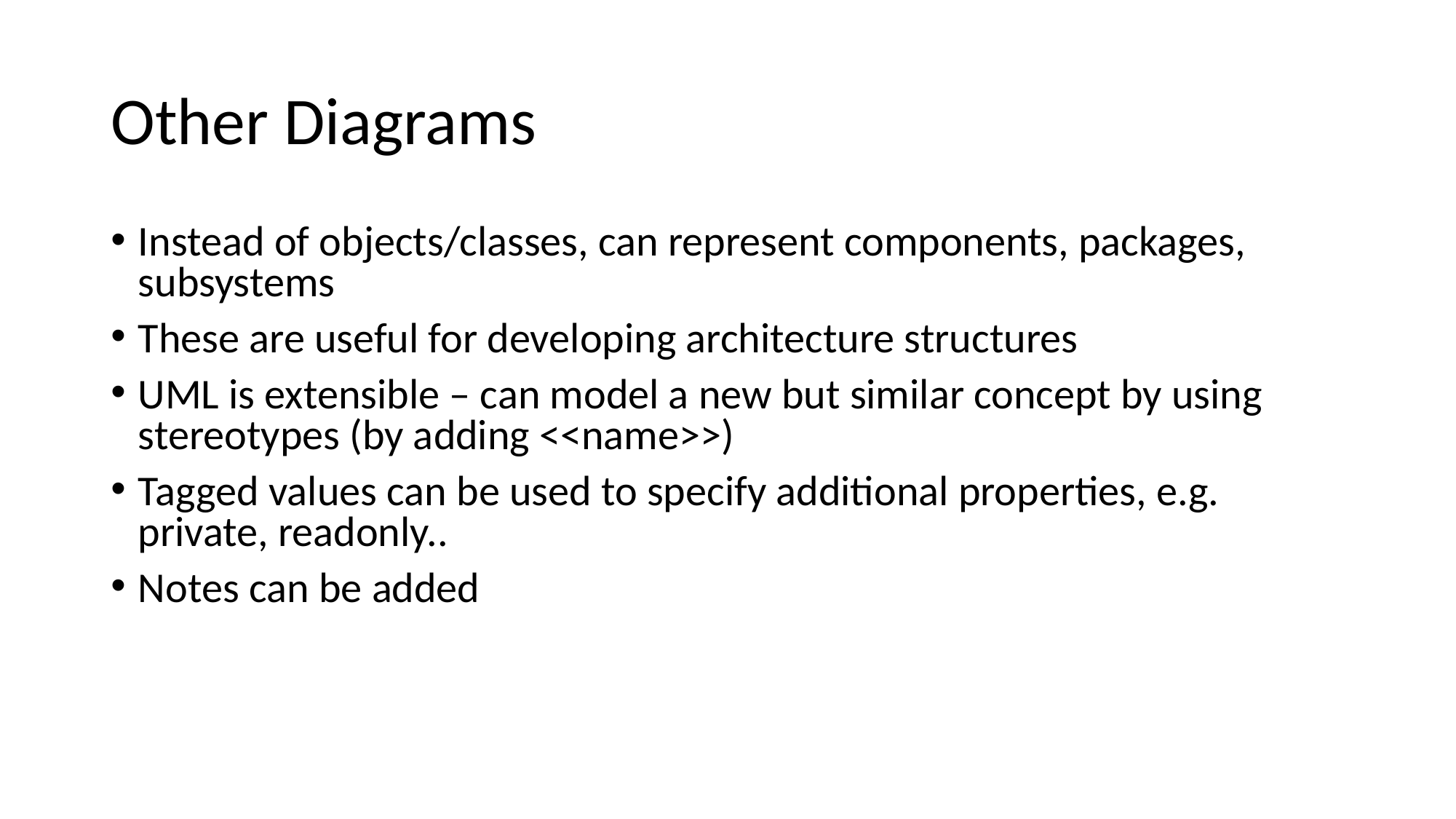

# Other Diagrams
Instead of objects/classes, can represent components, packages, subsystems
These are useful for developing architecture structures
UML is extensible – can model a new but similar concept by using stereotypes (by adding <<name>>)
Tagged values can be used to specify additional properties, e.g. private, readonly..
Notes can be added